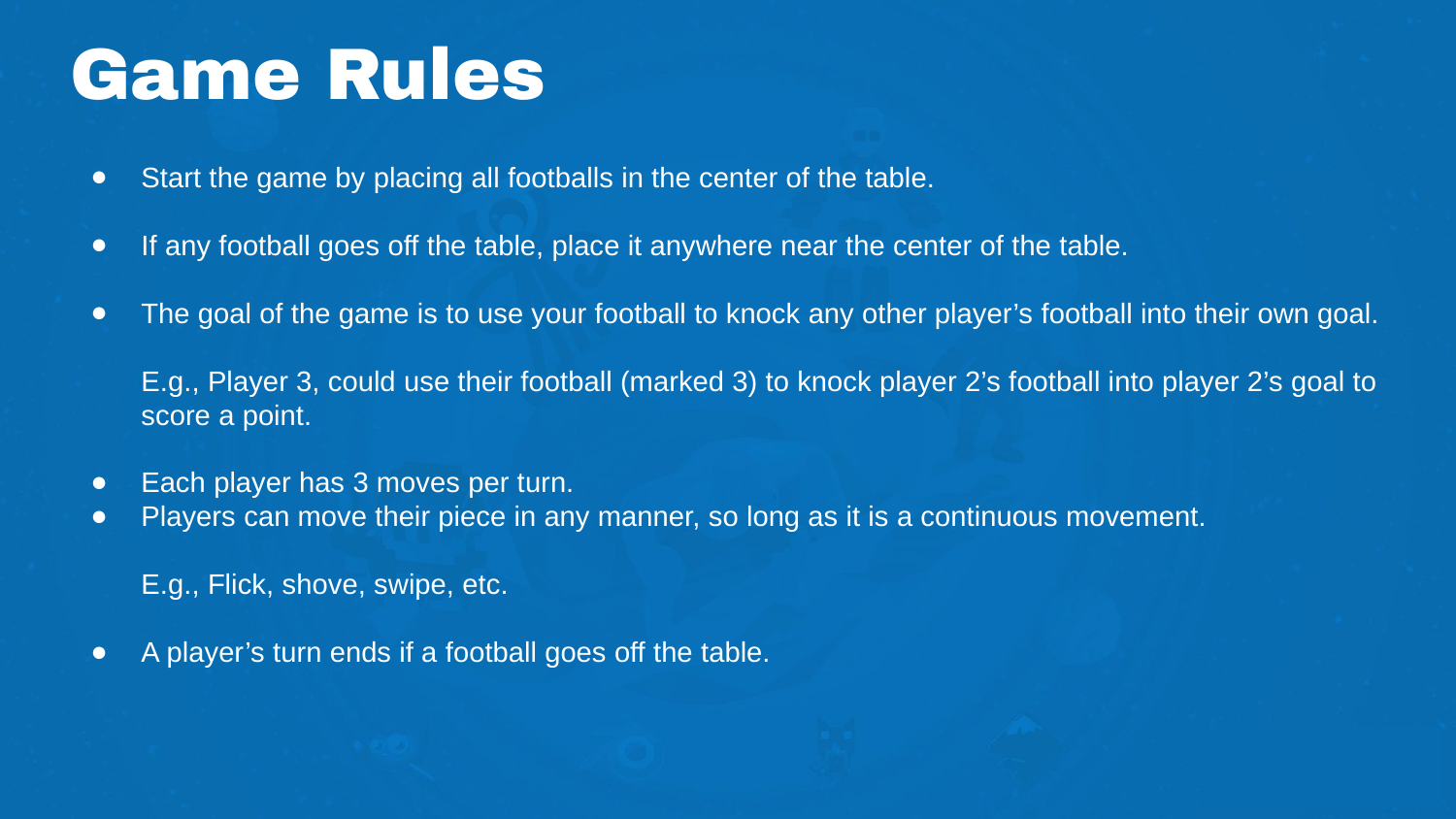

# Game Rules
Start the game by placing all footballs in the center of the table.

If any football goes off the table, place it anywhere near the center of the table.

The goal of the game is to use your football to knock any other player’s football into their own goal.

E.g., Player 3, could use their football (marked 3) to knock player 2’s football into player 2’s goal to score a point.

Each player has 3 moves per turn.
Players can move their piece in any manner, so long as it is a continuous movement.

E.g., Flick, shove, swipe, etc.

A player’s turn ends if a football goes off the table.